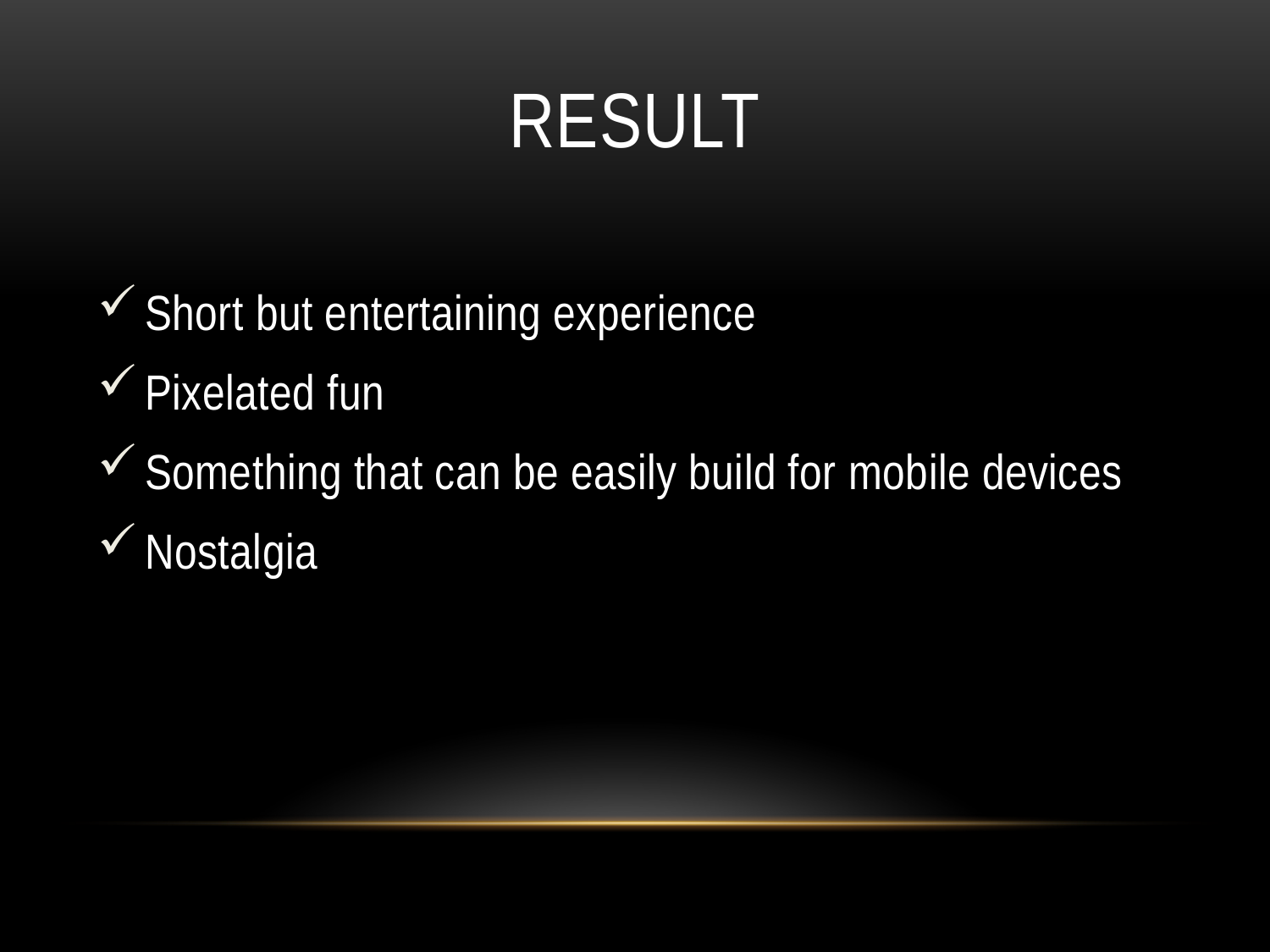

# result
Short but entertaining experience
Pixelated fun
Something that can be easily build for mobile devices
Nostalgia